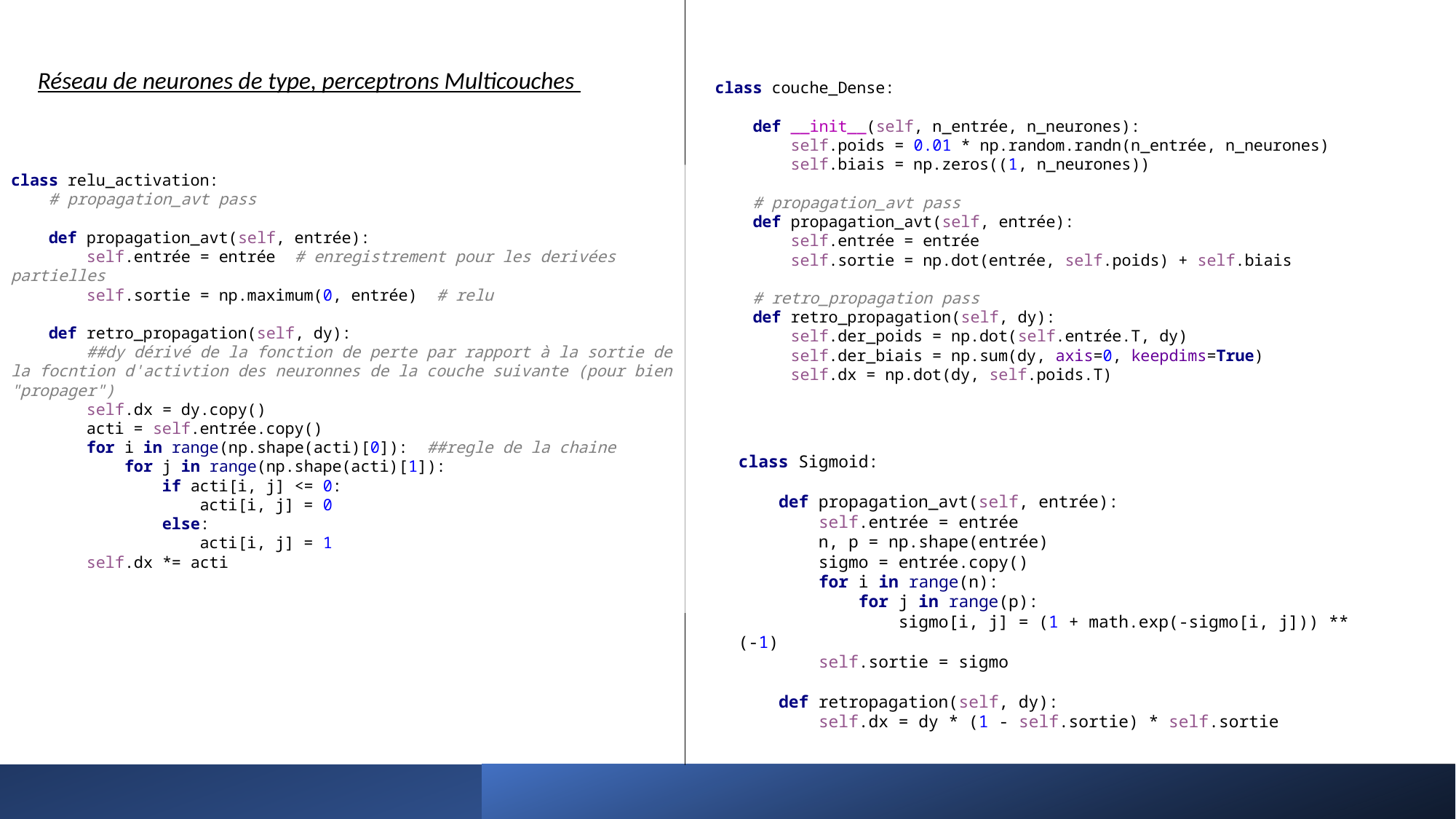

Réseau de neurones de type, perceptrons Multicouches
class couche_Dense:
    def __init__(self, n_entrée, n_neurones):
        self.poids = 0.01 * np.random.randn(n_entrée, n_neurones)
        self.biais = np.zeros((1, n_neurones))
    # propagation_avt pass
    def propagation_avt(self, entrée):
        self.entrée = entrée
        self.sortie = np.dot(entrée, self.poids) + self.biais
    # retro_propagation pass
    def retro_propagation(self, dy):
        self.der_poids = np.dot(self.entrée.T, dy)
        self.der_biais = np.sum(dy, axis=0, keepdims=True)
        self.dx = np.dot(dy, self.poids.T)
class relu_activation:
    # propagation_avt pass
    def propagation_avt(self, entrée):
        self.entrée = entrée  # enregistrement pour les derivées partielles
        self.sortie = np.maximum(0, entrée)  # relu
    def retro_propagation(self, dy):
        ##dy dérivé de la fonction de perte par rapport à la sortie de la focntion d'activtion des neuronnes de la couche suivante (pour bien "propager")
        self.dx = dy.copy()
        acti = self.entrée.copy()
        for i in range(np.shape(acti)[0]):  ##regle de la chaine
            for j in range(np.shape(acti)[1]):
                if acti[i, j] <= 0:
                    acti[i, j] = 0
                else:
                    acti[i, j] = 1
        self.dx *= acti
class Sigmoid:
    def propagation_avt(self, entrée):
        self.entrée = entrée
        n, p = np.shape(entrée)
        sigmo = entrée.copy()
        for i in range(n):
            for j in range(p):
                sigmo[i, j] = (1 + math.exp(-sigmo[i, j])) ** (-1)
        self.sortie = sigmo
    def retropagation(self, dy):
        self.dx = dy * (1 - self.sortie) * self.sortie
24